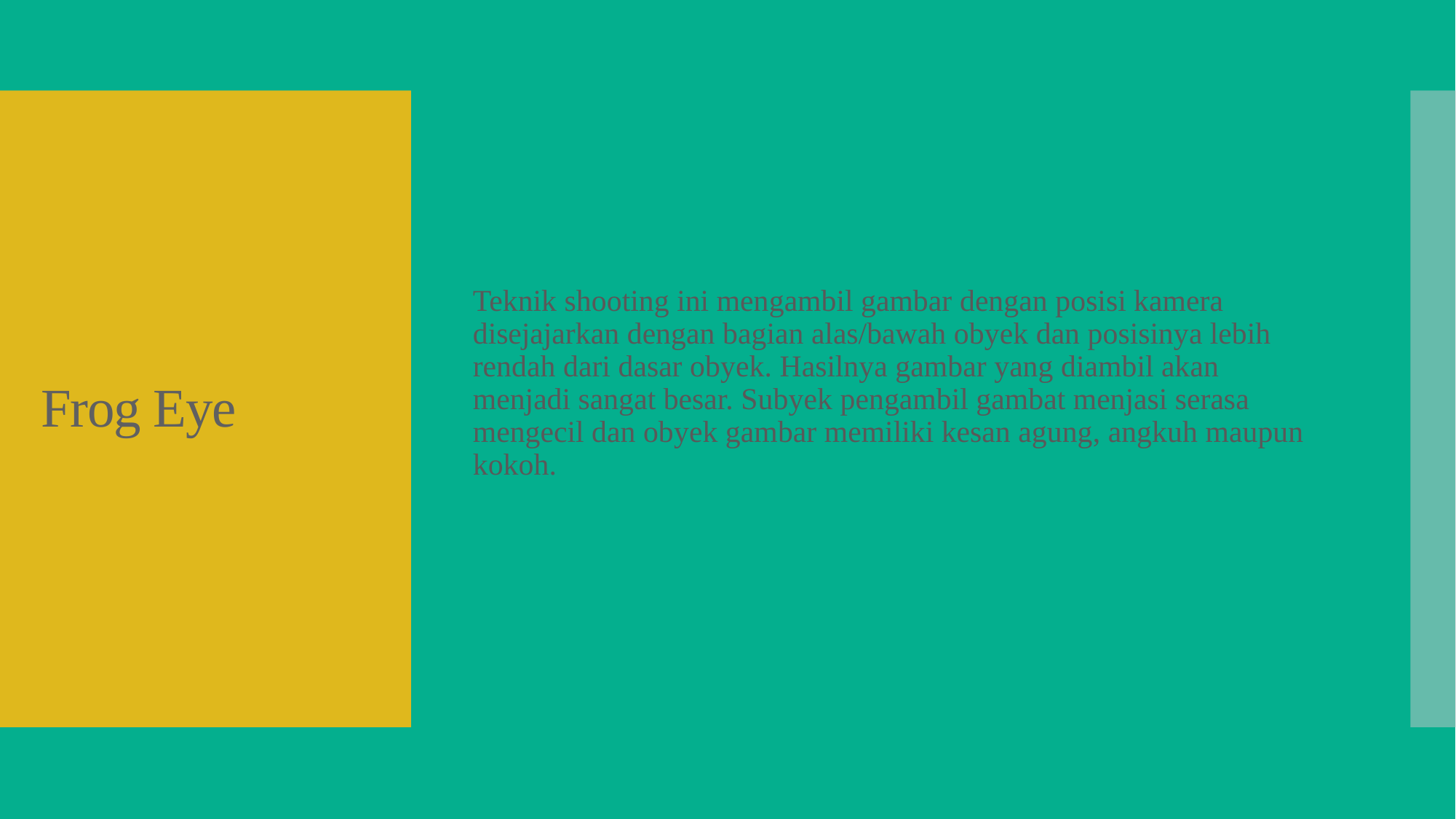

Teknik shooting ini mengambil gambar dengan posisi kamera disejajarkan dengan bagian alas/bawah obyek dan posisinya lebih rendah dari dasar obyek. Hasilnya gambar yang diambil akan menjadi sangat besar. Subyek pengambil gambat menjasi serasa mengecil dan obyek gambar memiliki kesan agung, angkuh maupun kokoh.

# Frog Eye